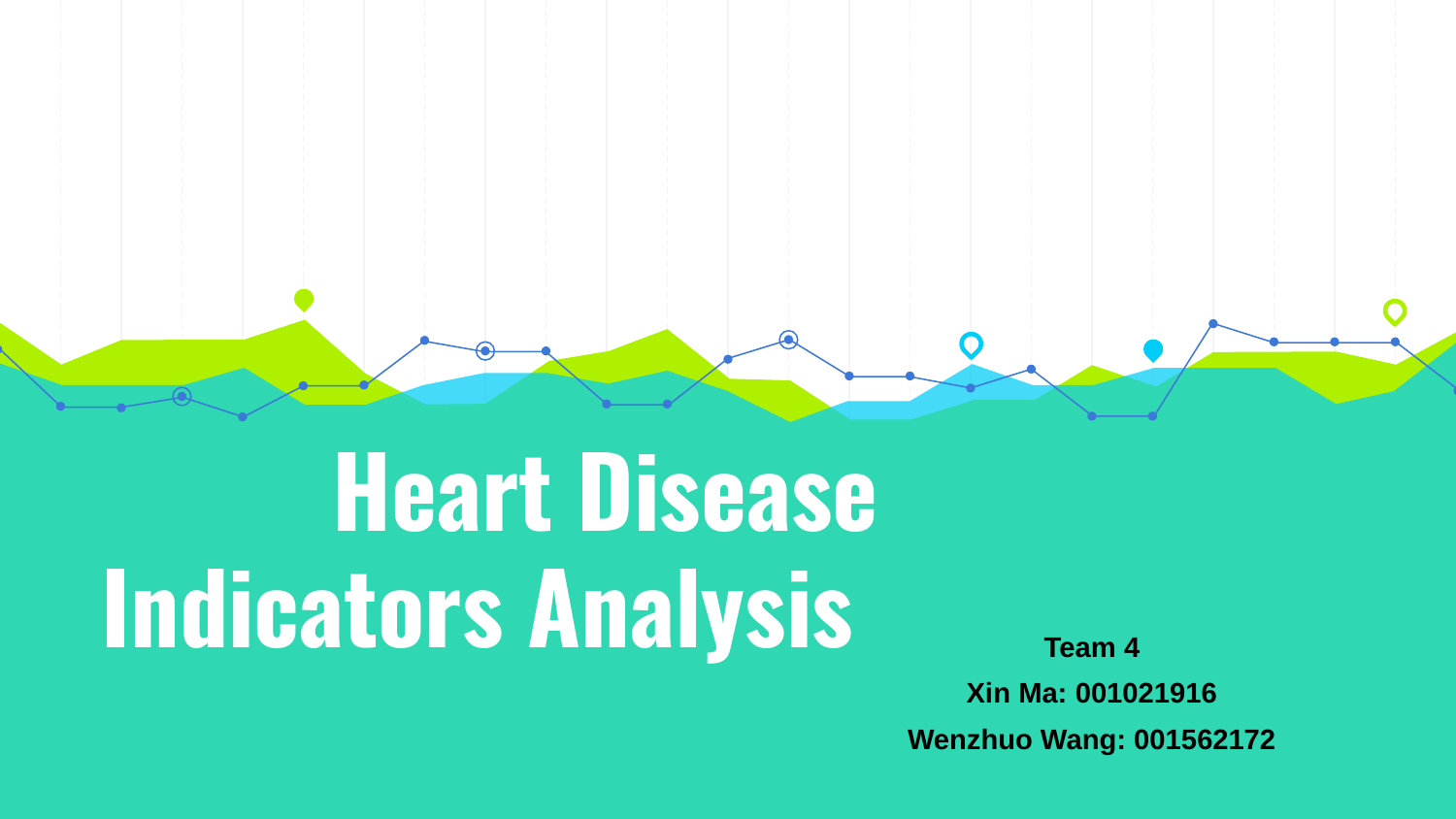

# Heart Disease Indicators Analysis
Team 4
Xin Ma: 001021916
Wenzhuo Wang: 001562172